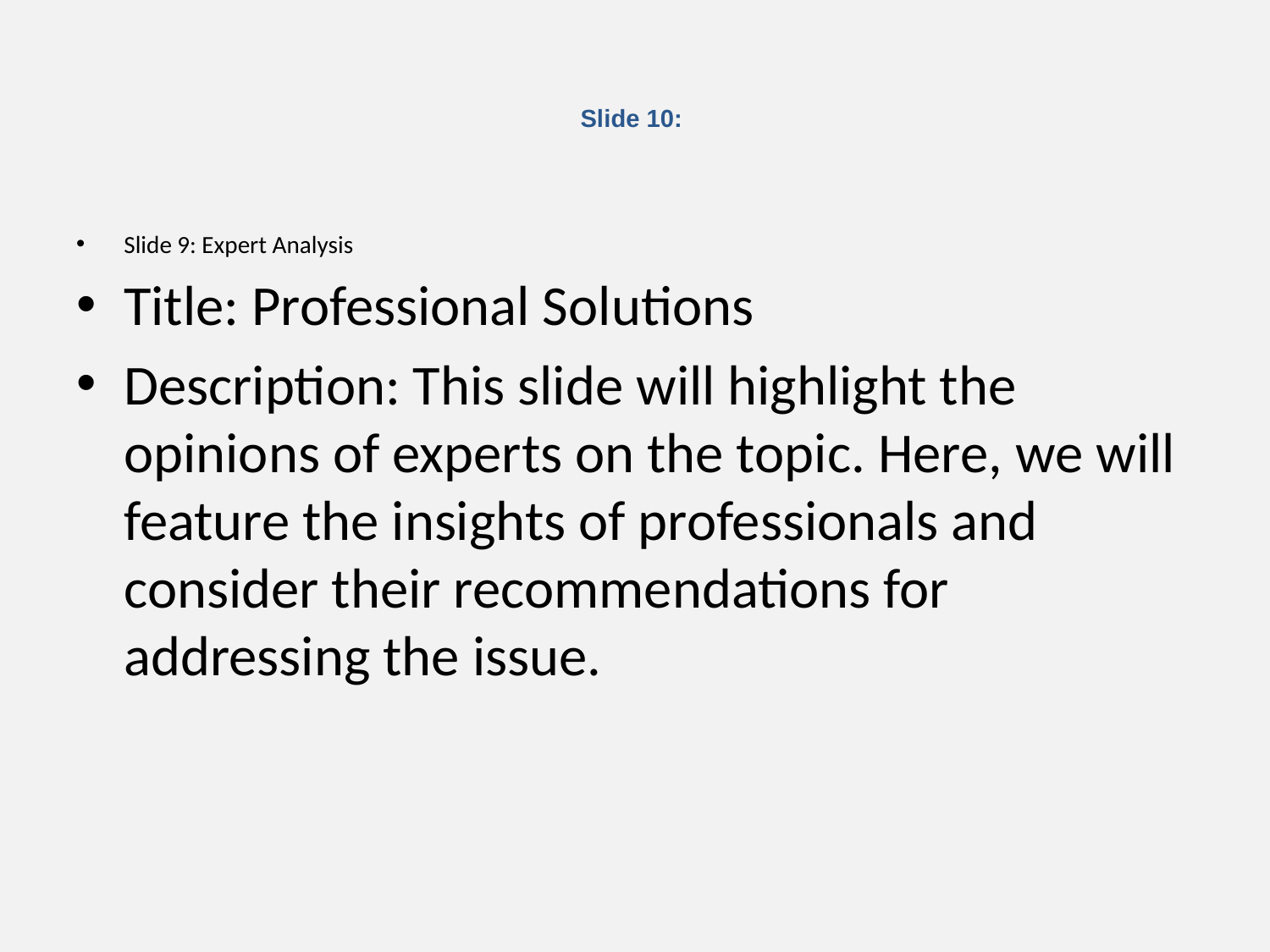

# Slide 10:
Slide 9: Expert Analysis
Title: Professional Solutions
Description: This slide will highlight the opinions of experts on the topic. Here, we will feature the insights of professionals and consider their recommendations for addressing the issue.